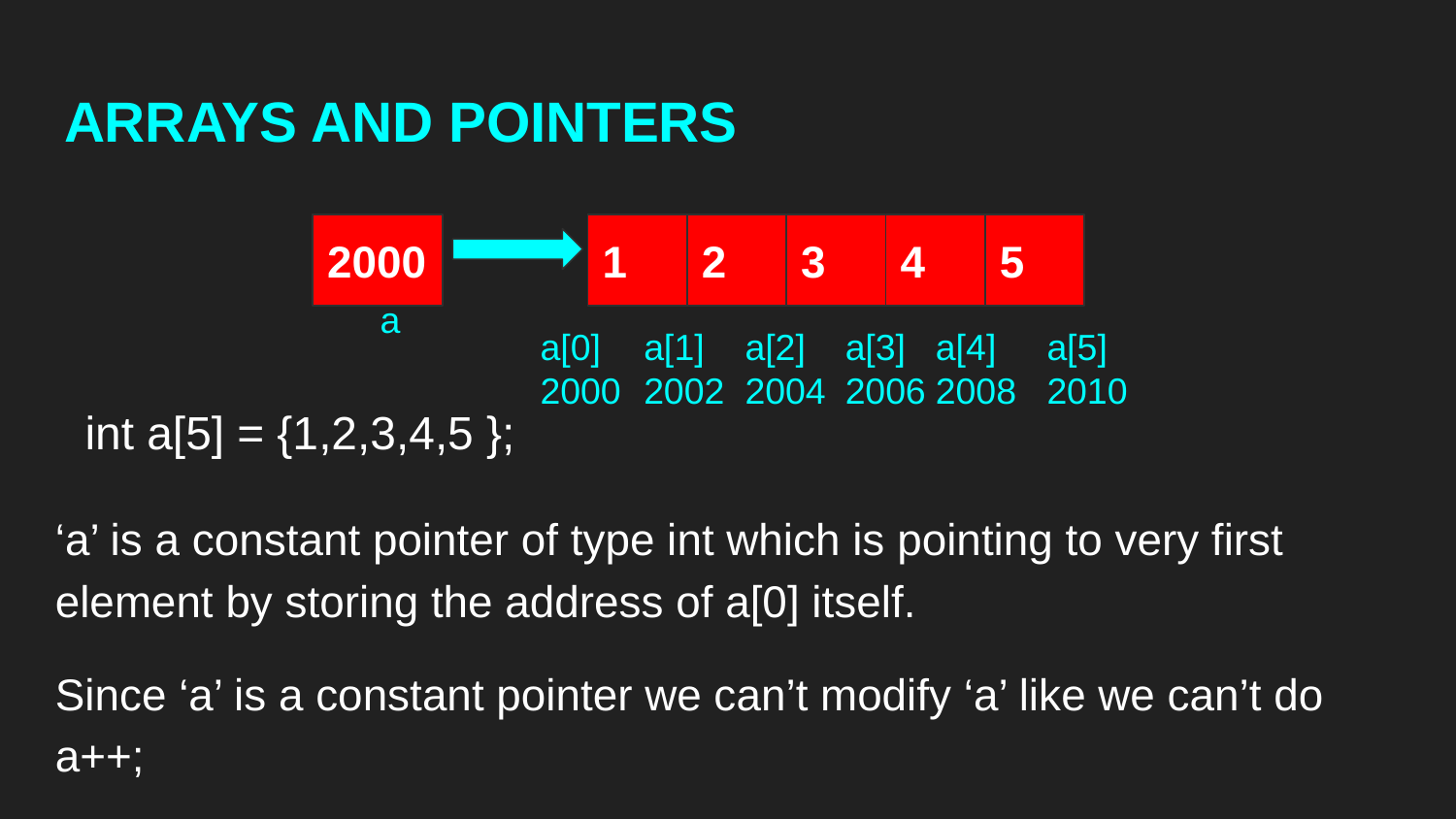

# ARRAYS AND POINTERS
2000
1
2
3
4
5

   a
a[0] 2000
a[1]
2002
a[2]
2004
a[3]
2006
a[4]
2008

a[5]
2010
int a[5] = {1,2,3,4,5 };
‘a’ is a constant pointer of type int which is pointing to very first element by storing the address of a[0] itself.
Since ‘a’ is a constant pointer we can’t modify ‘a’ like we can’t do a++;